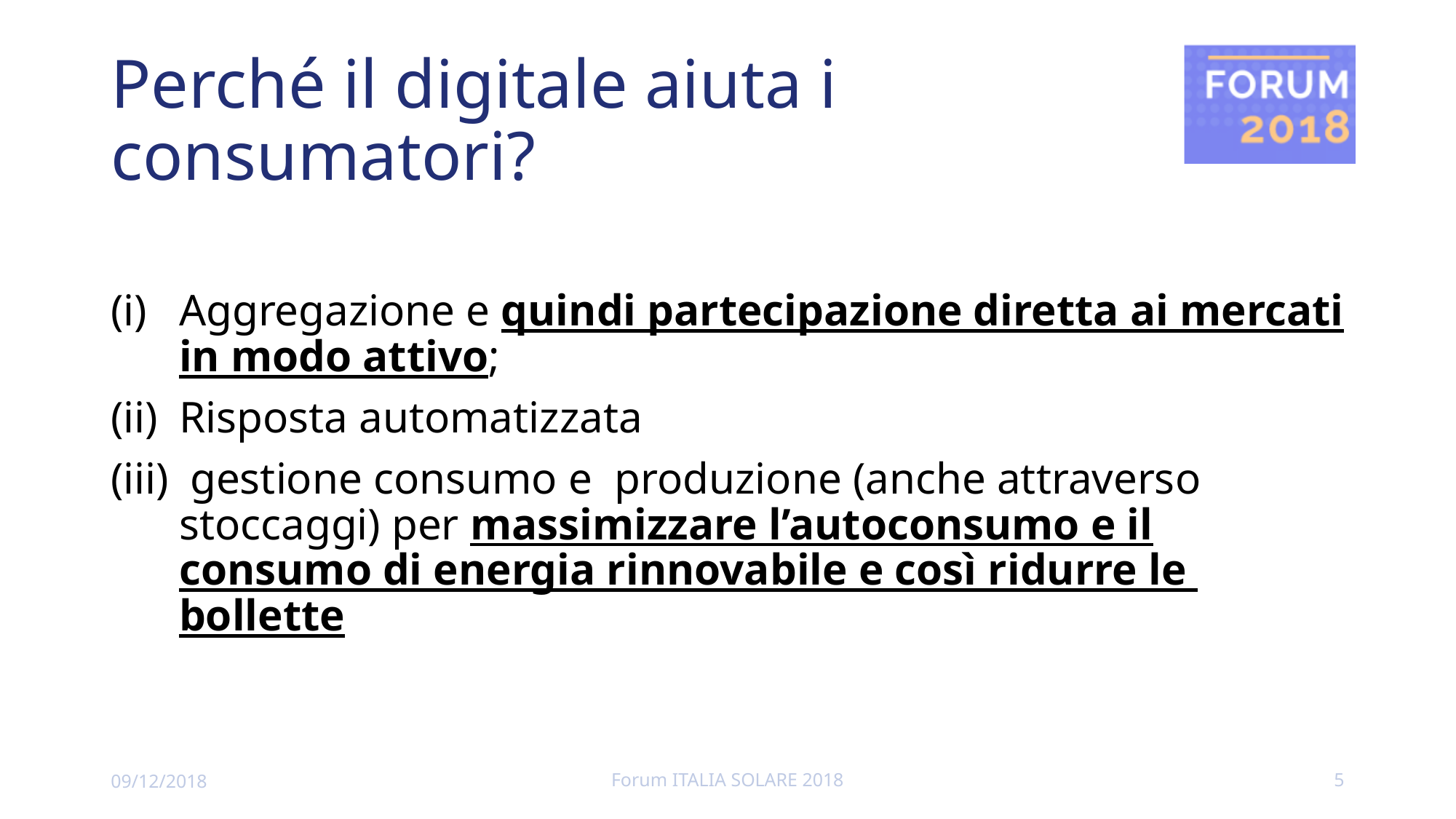

# Perché il digitale aiuta i consumatori?

Aggregazione e quindi partecipazione diretta ai mercati in modo attivo;
Risposta automatizzata
 gestione consumo e  produzione (anche attraverso stoccaggi) per massimizzare l’autoconsumo e il consumo di energia rinnovabile e così ridurre le  bollette

09/12/2018
Forum ITALIA SOLARE 2018
5